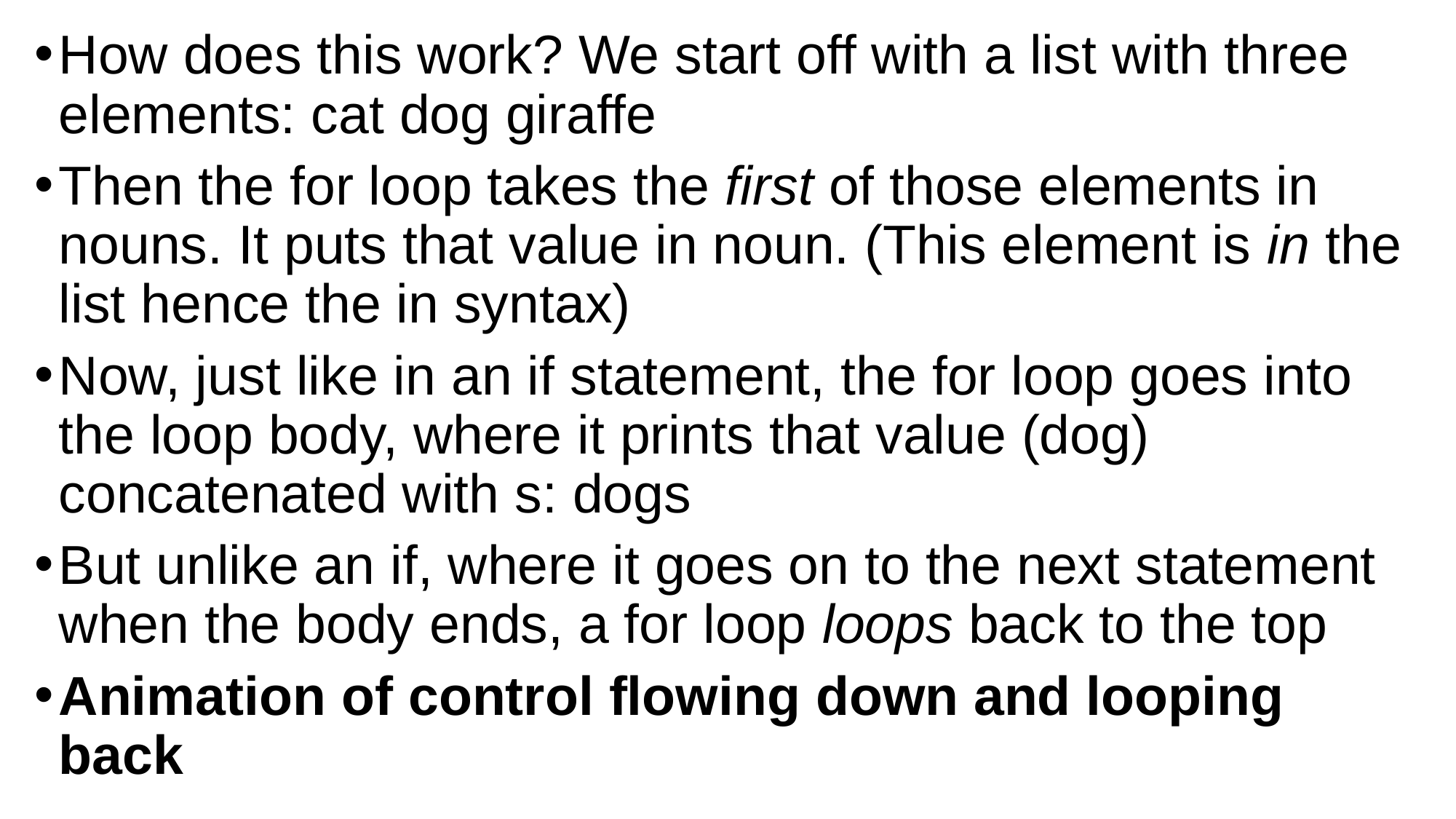

How does this work? We start off with a list with three elements: cat dog giraffe
Then the for loop takes the first of those elements in nouns. It puts that value in noun. (This element is in the list hence the in syntax)
Now, just like in an if statement, the for loop goes into the loop body, where it prints that value (dog) concatenated with s: dogs
But unlike an if, where it goes on to the next statement when the body ends, a for loop loops back to the top
Animation of control flowing down and looping back